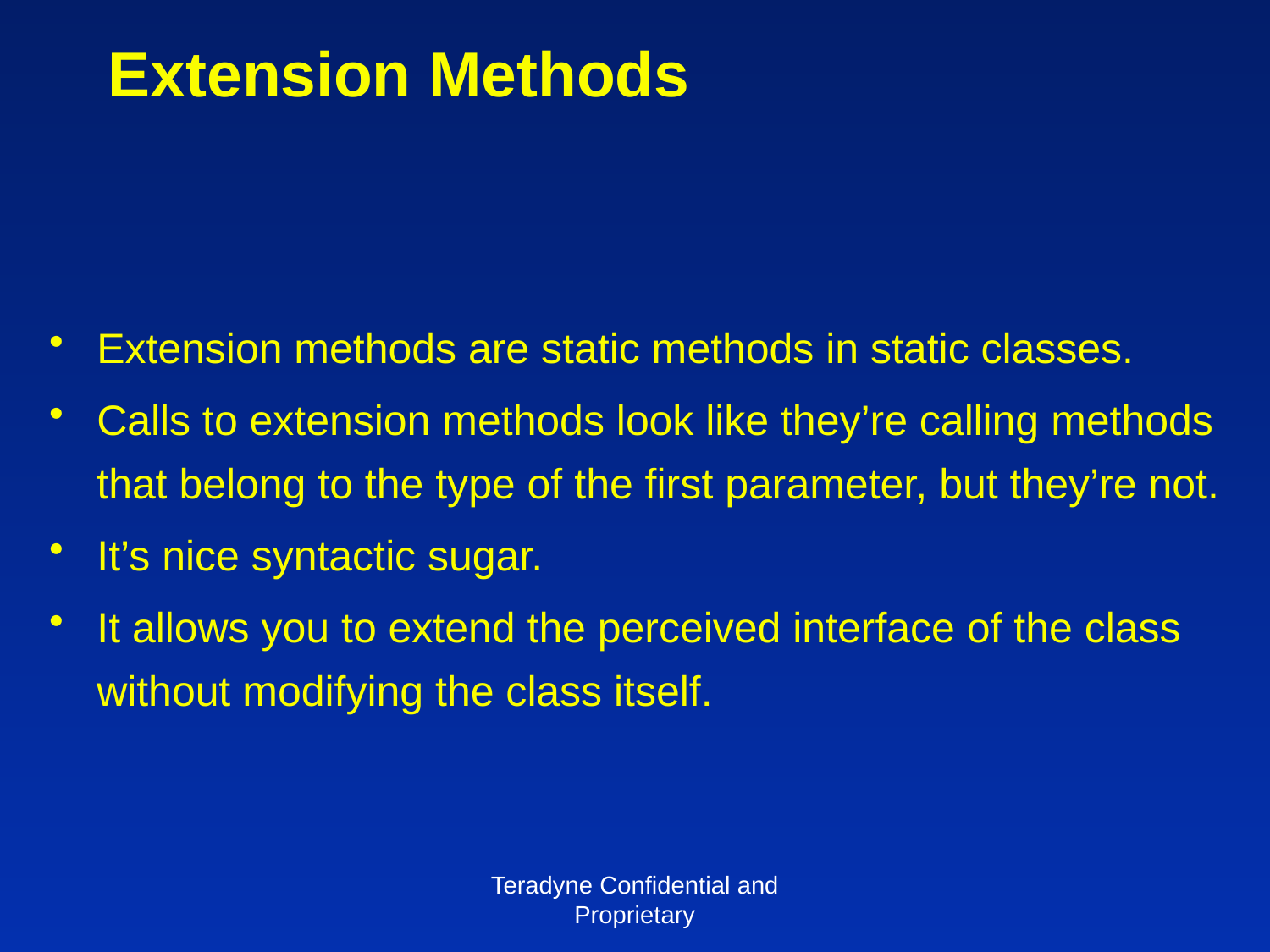

# Extension Methods
Extension methods are static methods in static classes.
Calls to extension methods look like they’re calling methods that belong to the type of the first parameter, but they’re not.
It’s nice syntactic sugar.
It allows you to extend the perceived interface of the class without modifying the class itself.
Teradyne Confidential and Proprietary